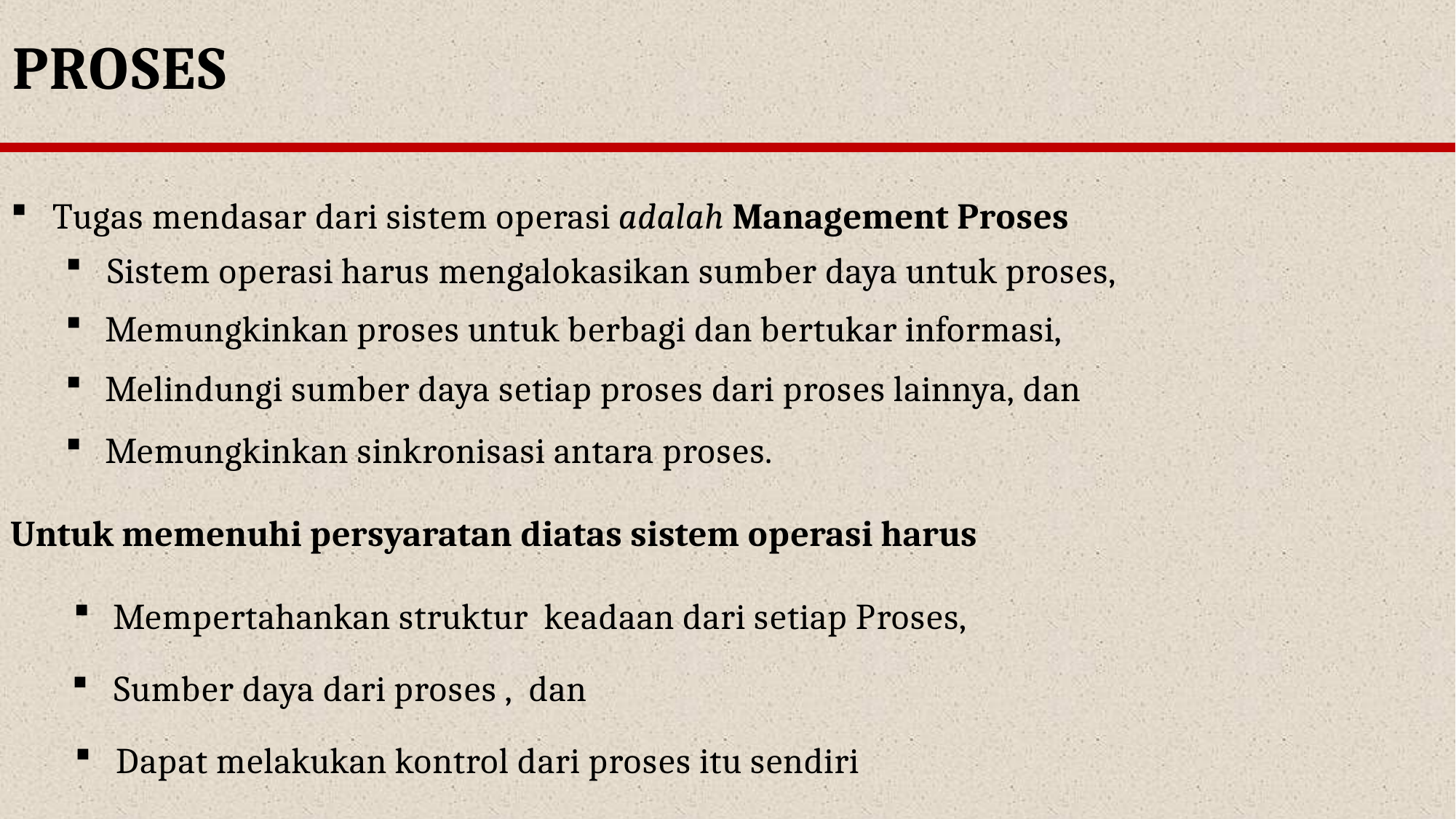

PROSES

Tugas mendasar dari sistem operasi adalah Management Proses
Sistem operasi harus mengalokasikan sumber daya untuk proses,
Memungkinkan proses untuk berbagi dan bertukar informasi,
Melindungi sumber daya setiap proses dari proses lainnya, dan
Memungkinkan sinkronisasi antara proses.
Untuk memenuhi persyaratan diatas sistem operasi harus
Mempertahankan struktur  keadaan dari setiap Proses,
Sumber daya dari proses ,  dan
Dapat melakukan kontrol dari proses itu sendiri